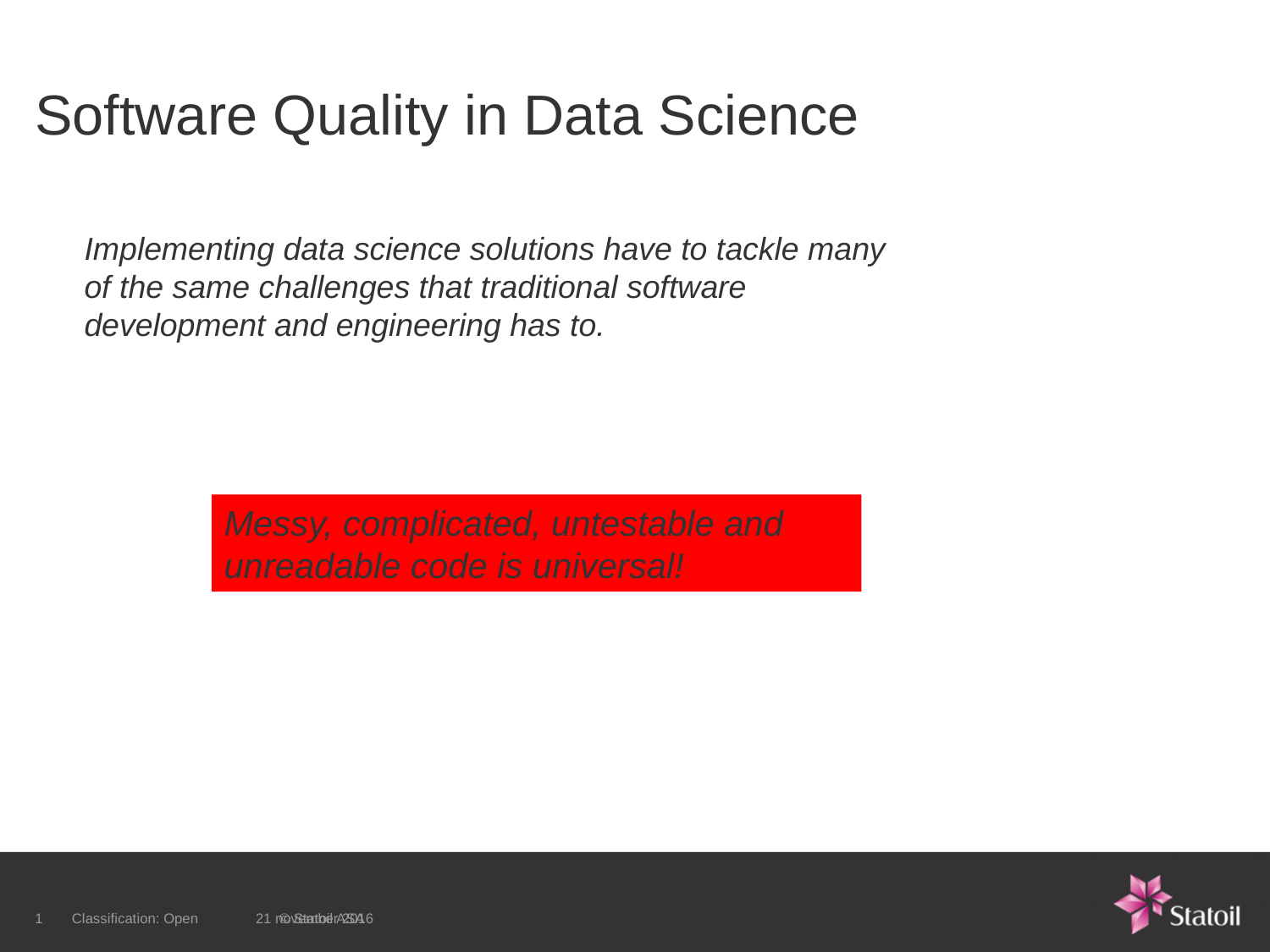

# Software Quality in Data Science

Implementing data science solutions have to tackle many of the same challenges that traditional software development and engineering has to.
Messy, complicated, untestable and unreadable code is universal!
1
Classification: Open	                    © Statoil ASA
21 november 2016